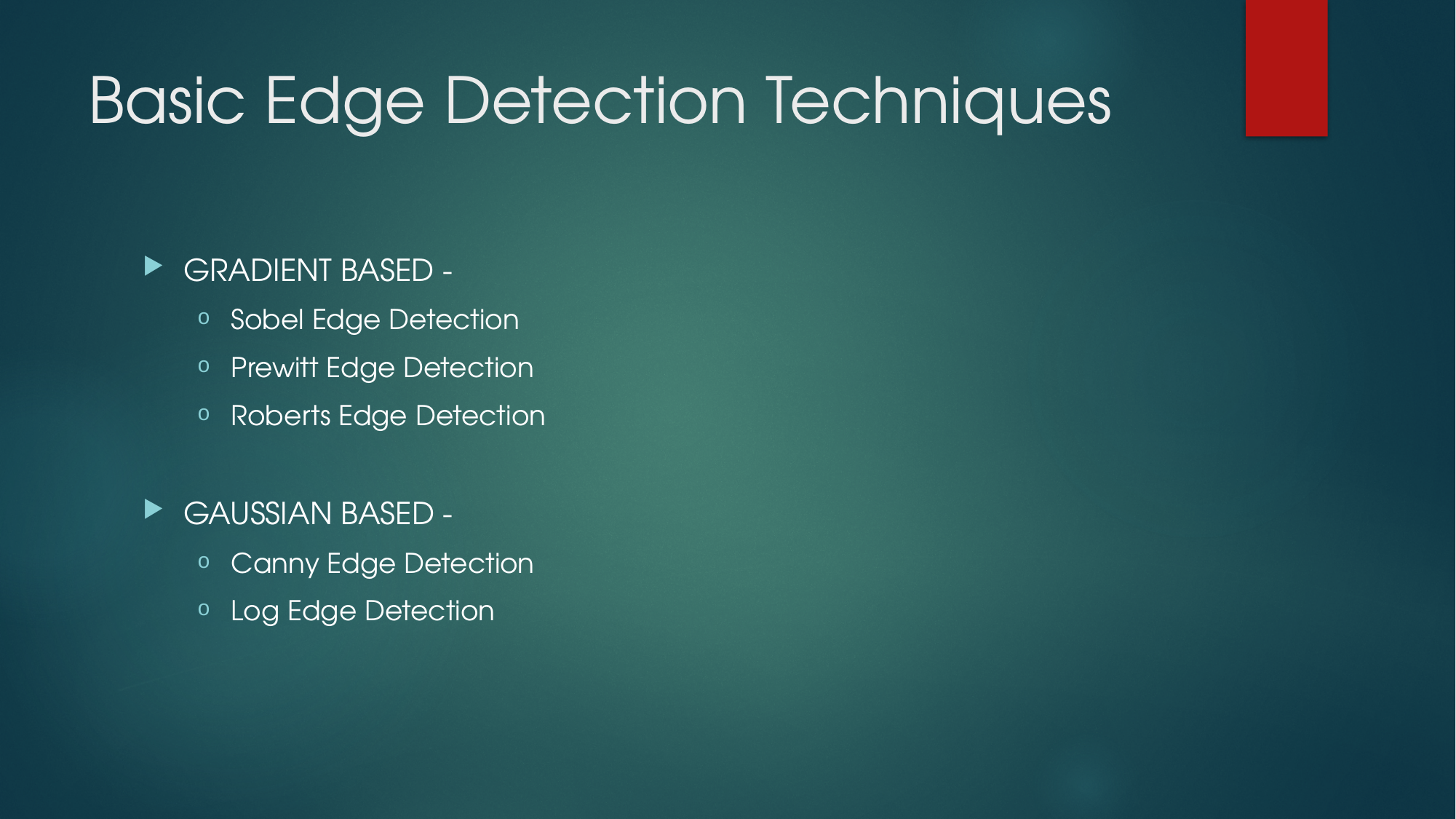

# Basic Edge Detection Techniques
GRADIENT BASED -
Sobel Edge Detection
Prewitt Edge Detection
Roberts Edge Detection

GAUSSIAN BASED -
Canny Edge Detection
Log Edge Detection